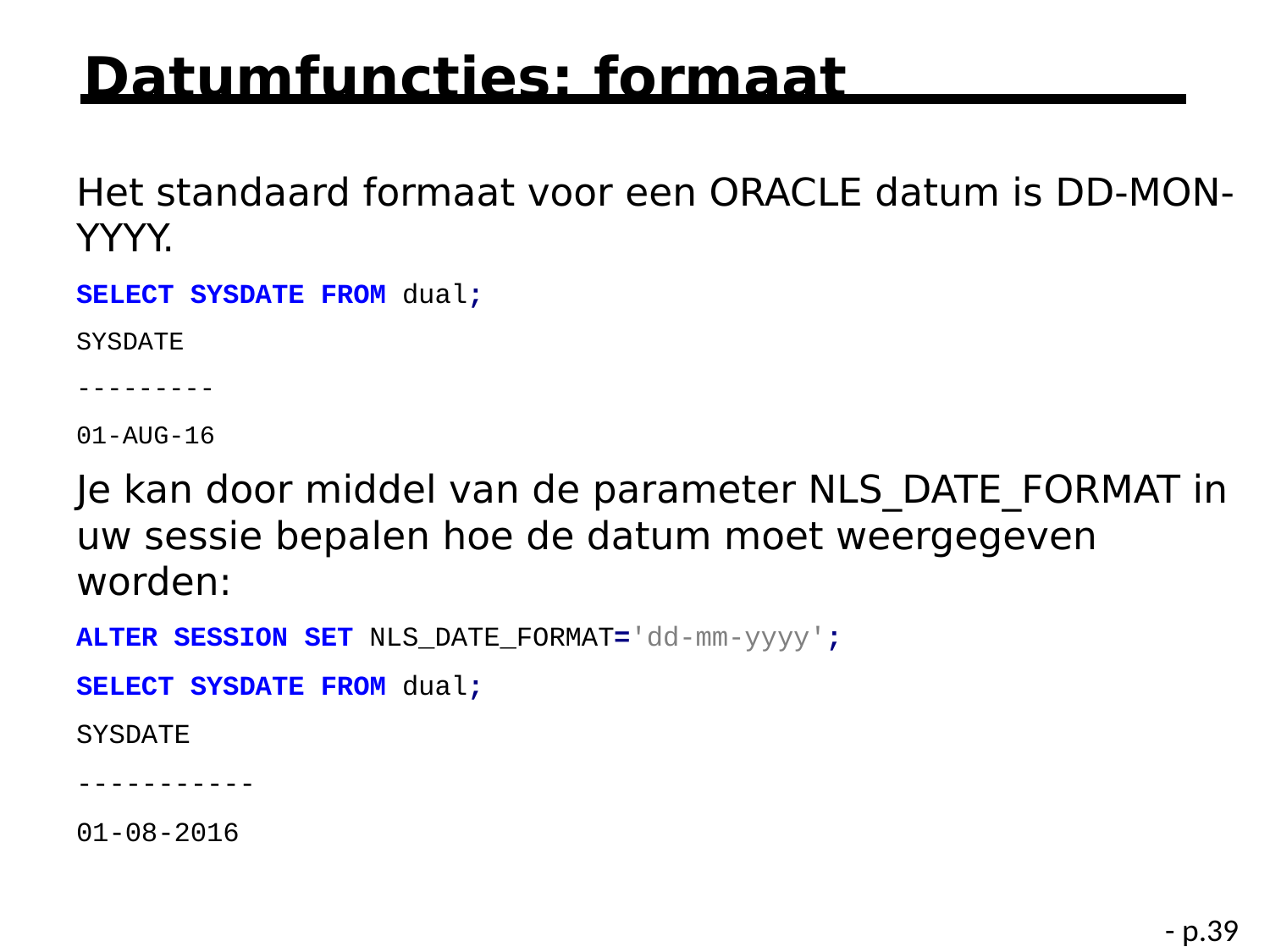

# Datumfuncties: formaat
Het standaard formaat voor een ORACLE datum is DD-MON-YYYY.
SELECT SYSDATE FROM dual;
SYSDATE
---------
01-AUG-16
Je kan door middel van de parameter NLS_DATE_FORMAT in uw sessie bepalen hoe de datum moet weergegeven worden:
ALTER SESSION SET NLS_DATE_FORMAT='dd-mm-yyyy';
SELECT SYSDATE FROM dual;
SYSDATE
-----------
01-08-2016

- p.39